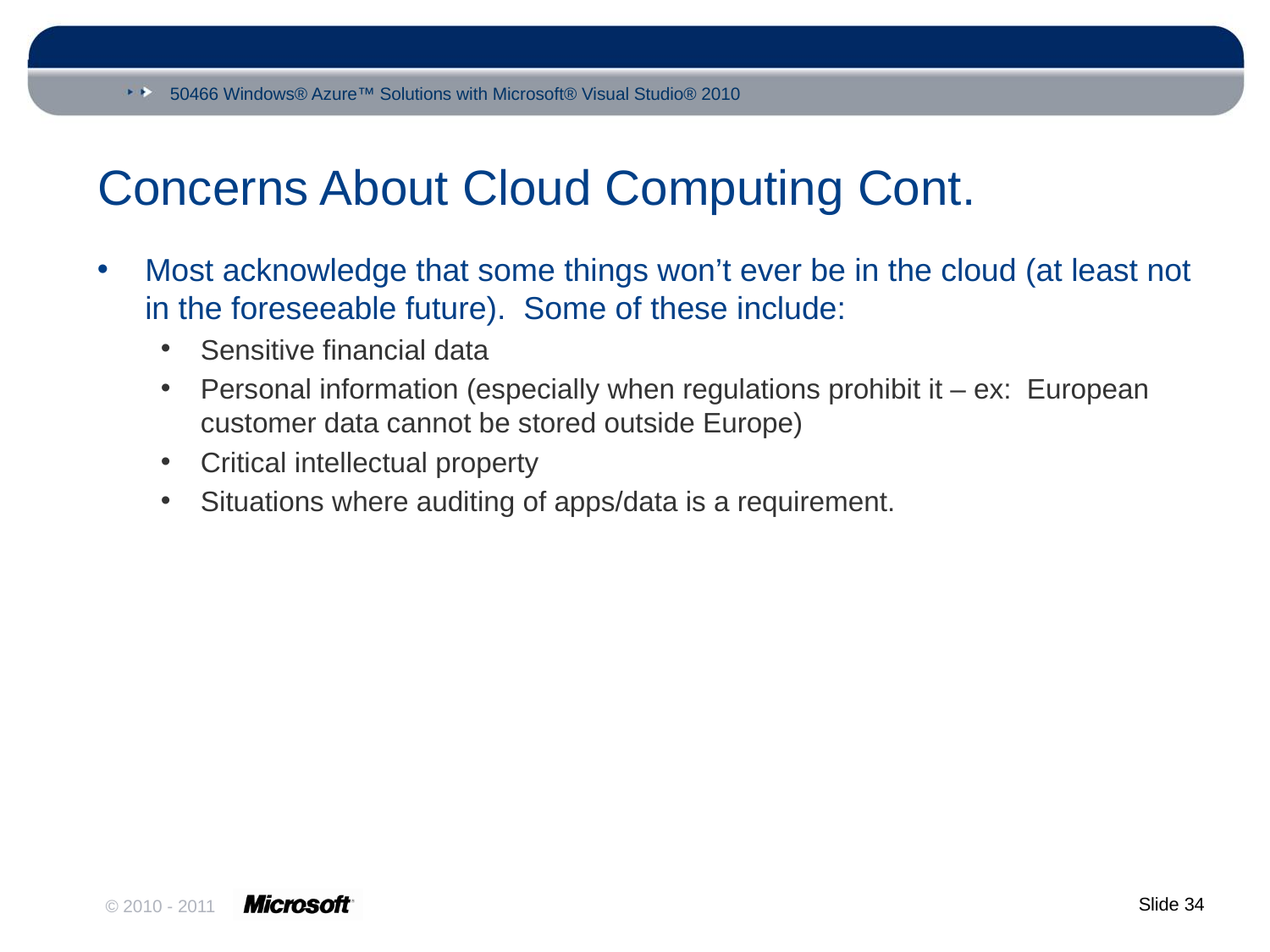

# Concerns About Cloud Computing Cont.
Most acknowledge that some things won’t ever be in the cloud (at least not in the foreseeable future).  Some of these include:
Sensitive financial data
Personal information (especially when regulations prohibit it – ex:  European customer data cannot be stored outside Europe)
Critical intellectual property
Situations where auditing of apps/data is a requirement.